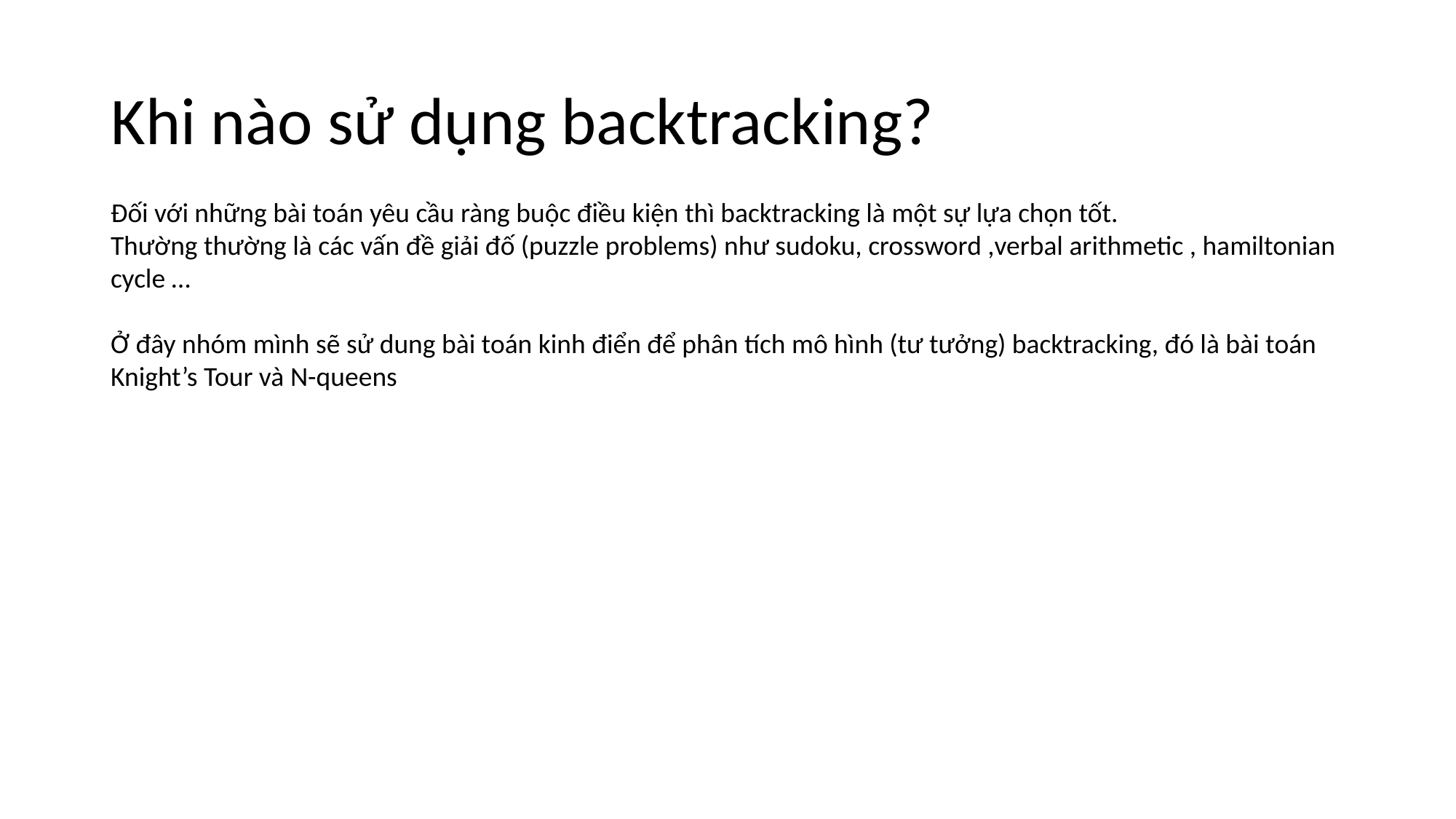

# Khi nào sử dụng backtracking?
Đối với những bài toán yêu cầu ràng buộc điều kiện thì backtracking là một sự lựa chọn tốt.
Thường thường là các vấn đề giải đố (puzzle problems) như sudoku, crossword ,verbal arithmetic , hamiltonian cycle …

Ở đây nhóm mình sẽ sử dung bài toán kinh điển để phân tích mô hình (tư tưởng) backtracking, đó là bài toán Knight’s Tour và N-queens